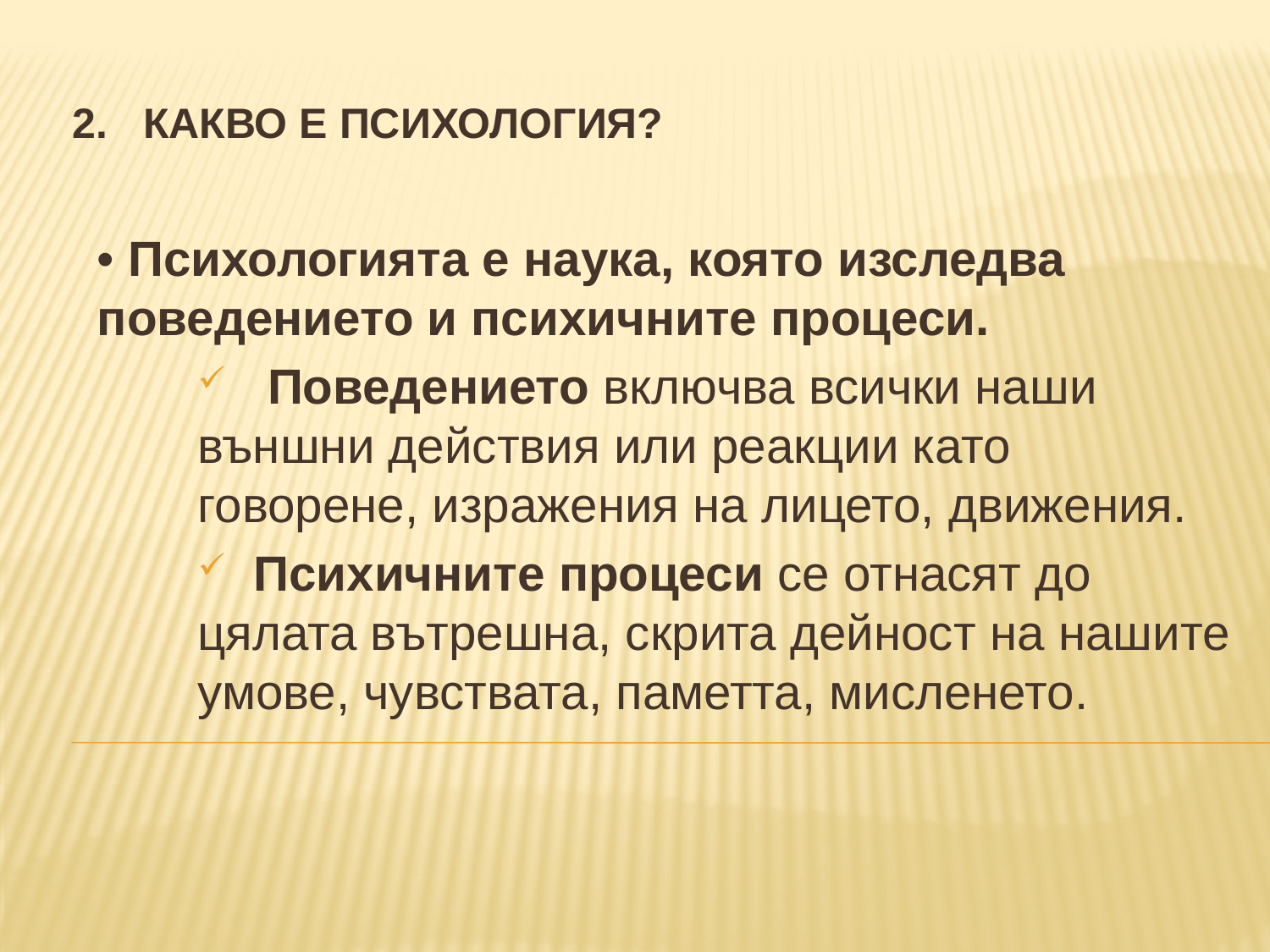

2.   КАКВО Е ПСИХОЛОГИЯ?
• Психологията е наука, която изследва поведението и психичните процеси.
   Поведението включва всички наши външни действия или реакции като говорене, изражения на лицето, движения.
  Психичните процеси се отнасят до цялата вътрешна, скрита дейност на нашите умове, чувствата, паметта, мисленето.